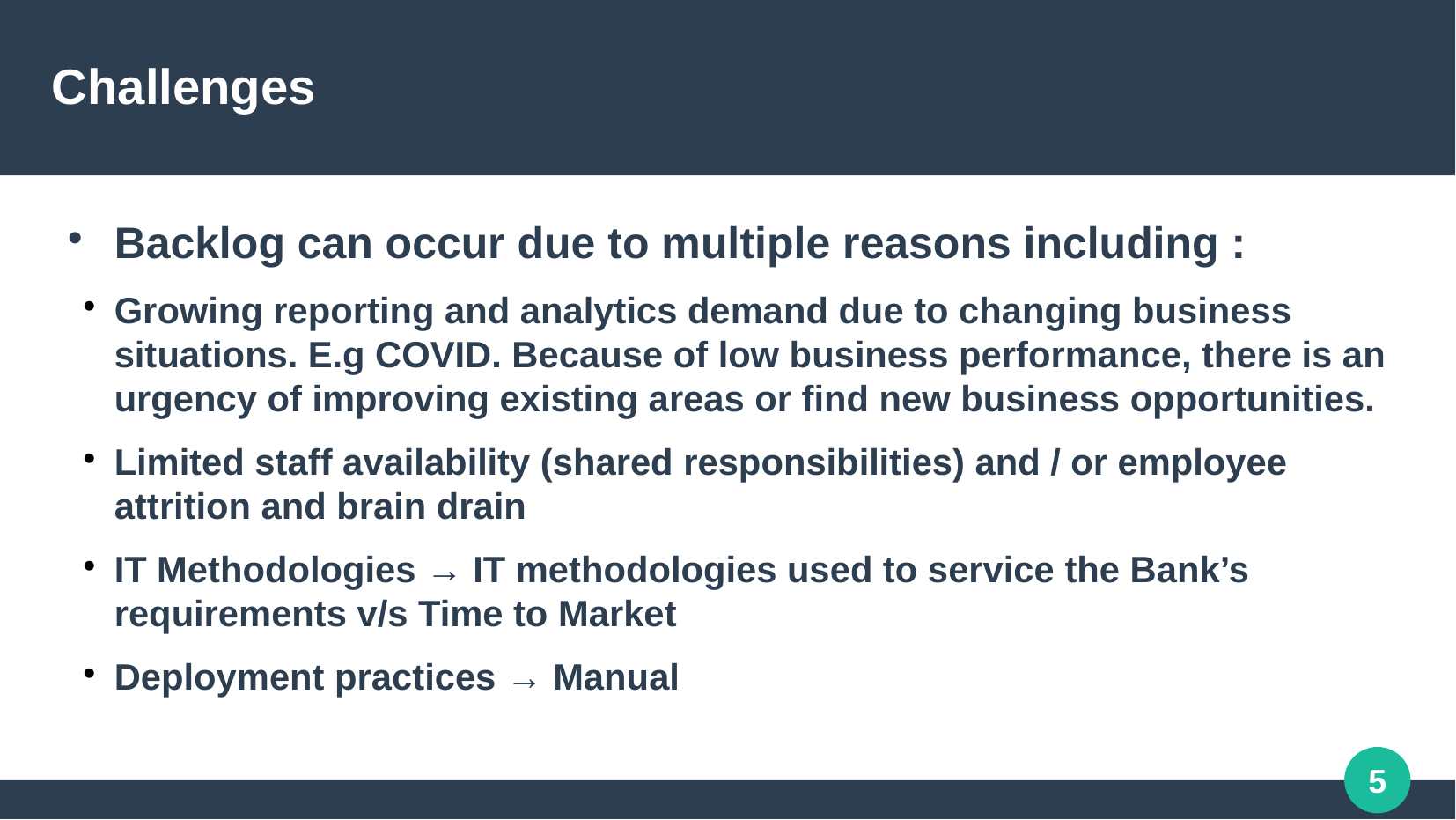

Challenges
Backlog can occur due to multiple reasons including :
Growing reporting and analytics demand due to changing business situations. E.g COVID. Because of low business performance, there is an urgency of improving existing areas or find new business opportunities.
Limited staff availability (shared responsibilities) and / or employee attrition and brain drain
IT Methodologies → IT methodologies used to service the Bank’s requirements v/s Time to Market
Deployment practices → Manual